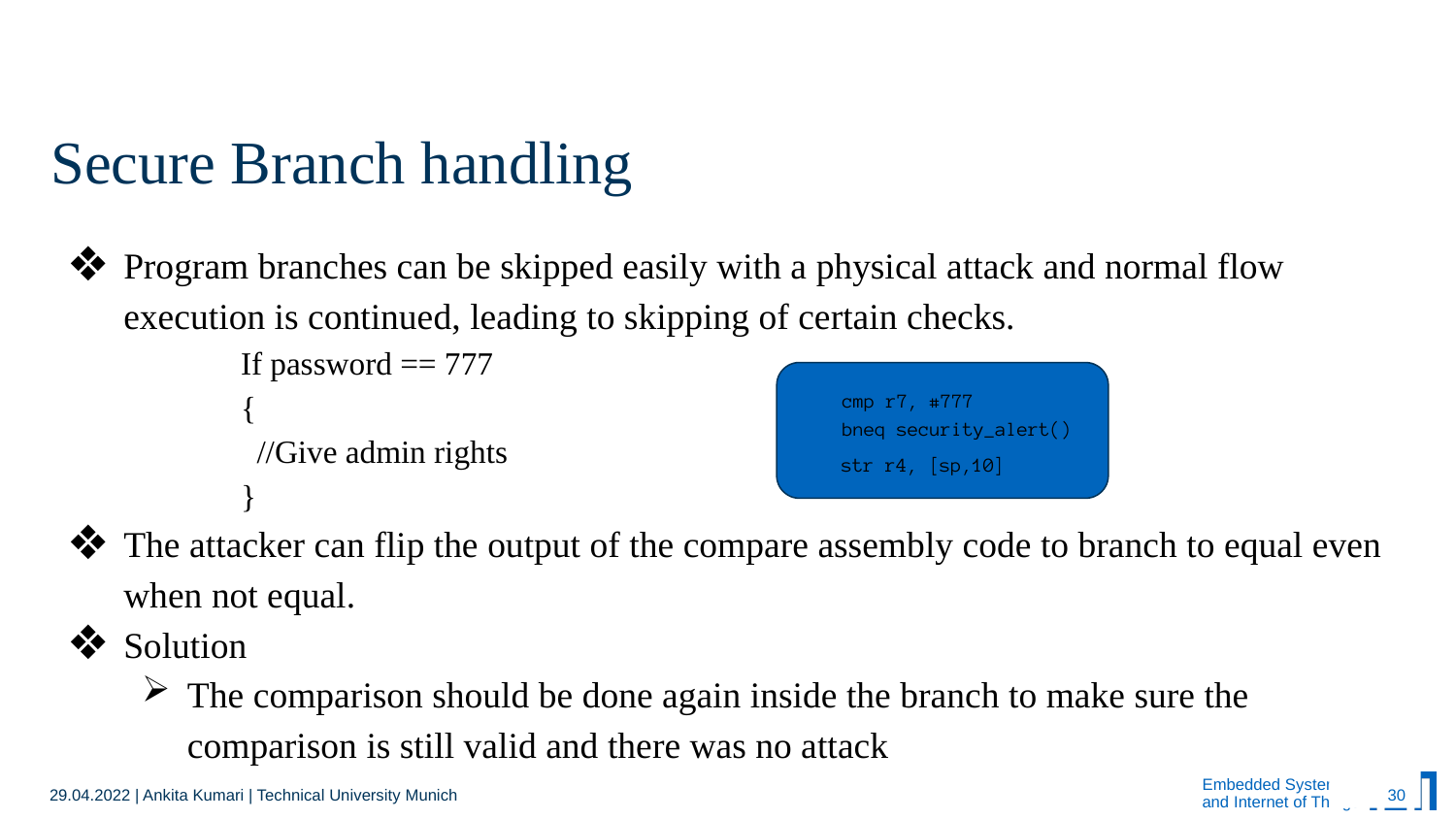

# Secure Branch handling
Program branches can be skipped easily with a physical attack and normal flow execution is continued, leading to skipping of certain checks.
If password == 777
{
  //Give admin rights
}
The attacker can flip the output of the compare assembly code to branch to equal even when not equal.
Solution
The comparison should be done again inside the branch to make sure the comparison is still valid and there was no attack

cmp r7, #777
bneq security_alert()
    str r4, [sp,10]
29.04.2022 | Ankita Kumari | Technical University Munich
30